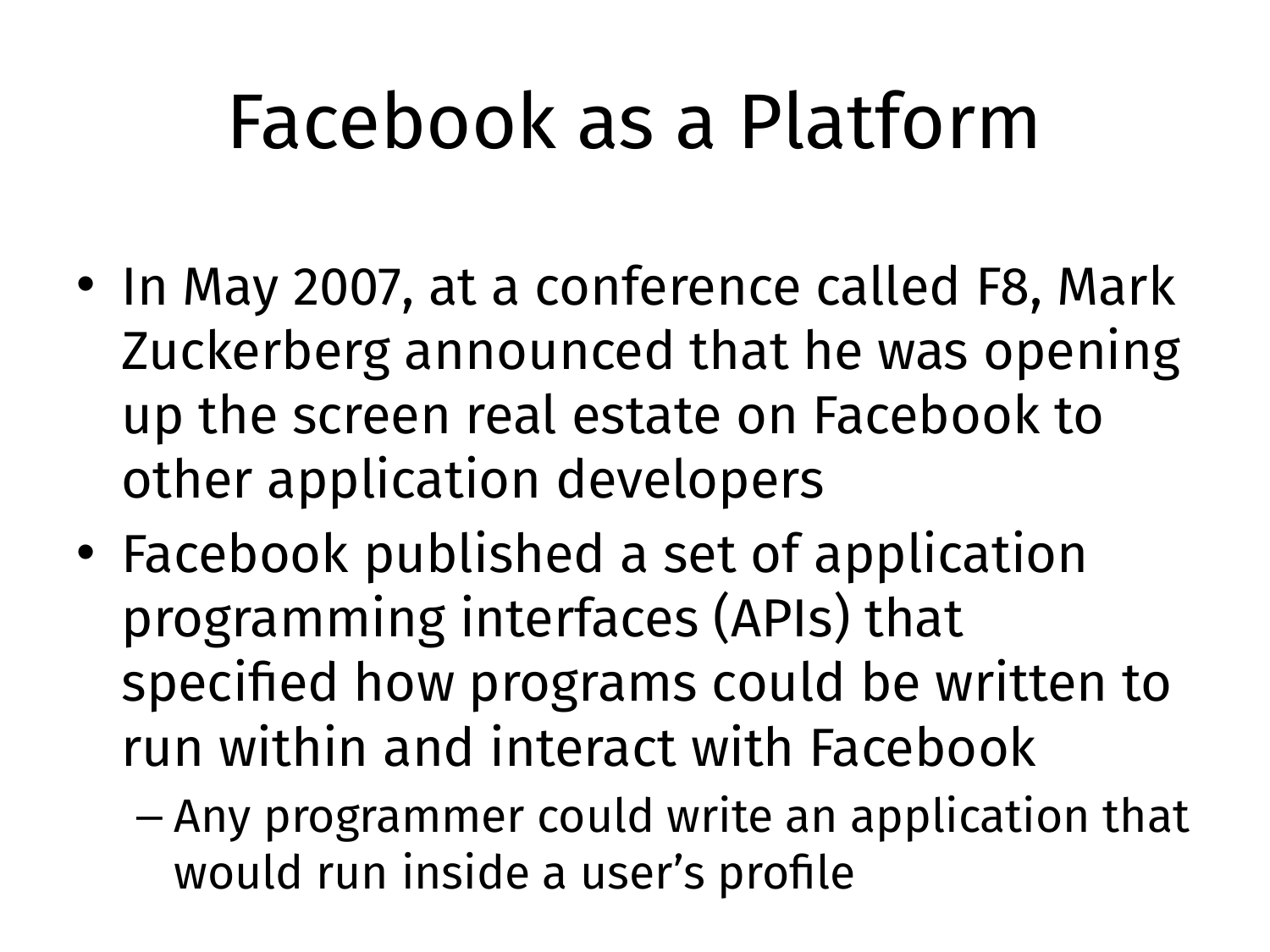

# Facebook as a Platform
In May 2007, at a conference called F8, Mark Zuckerberg announced that he was opening up the screen real estate on Facebook to other application developers
Facebook published a set of application programming interfaces (APIs) that specified how programs could be written to run within and interact with Facebook
Any programmer could write an application that would run inside a user’s profile
8-23